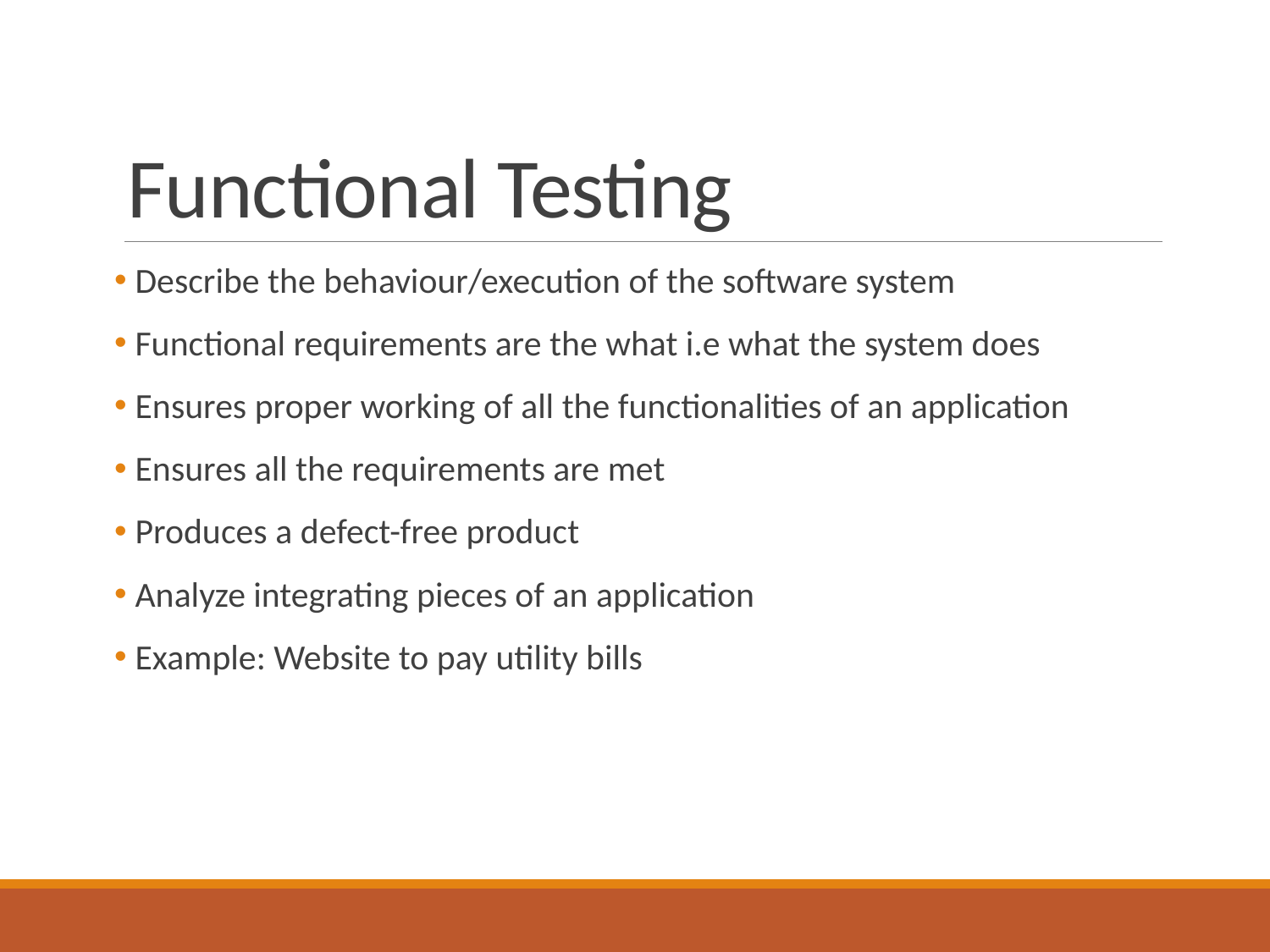

# Functional Testing
 Describe the behaviour/execution of the software system
 Functional requirements are the what i.e what the system does
 Ensures proper working of all the functionalities of an application
 Ensures all the requirements are met
 Produces a defect-free product
 Analyze integrating pieces of an application
 Example: Website to pay utility bills